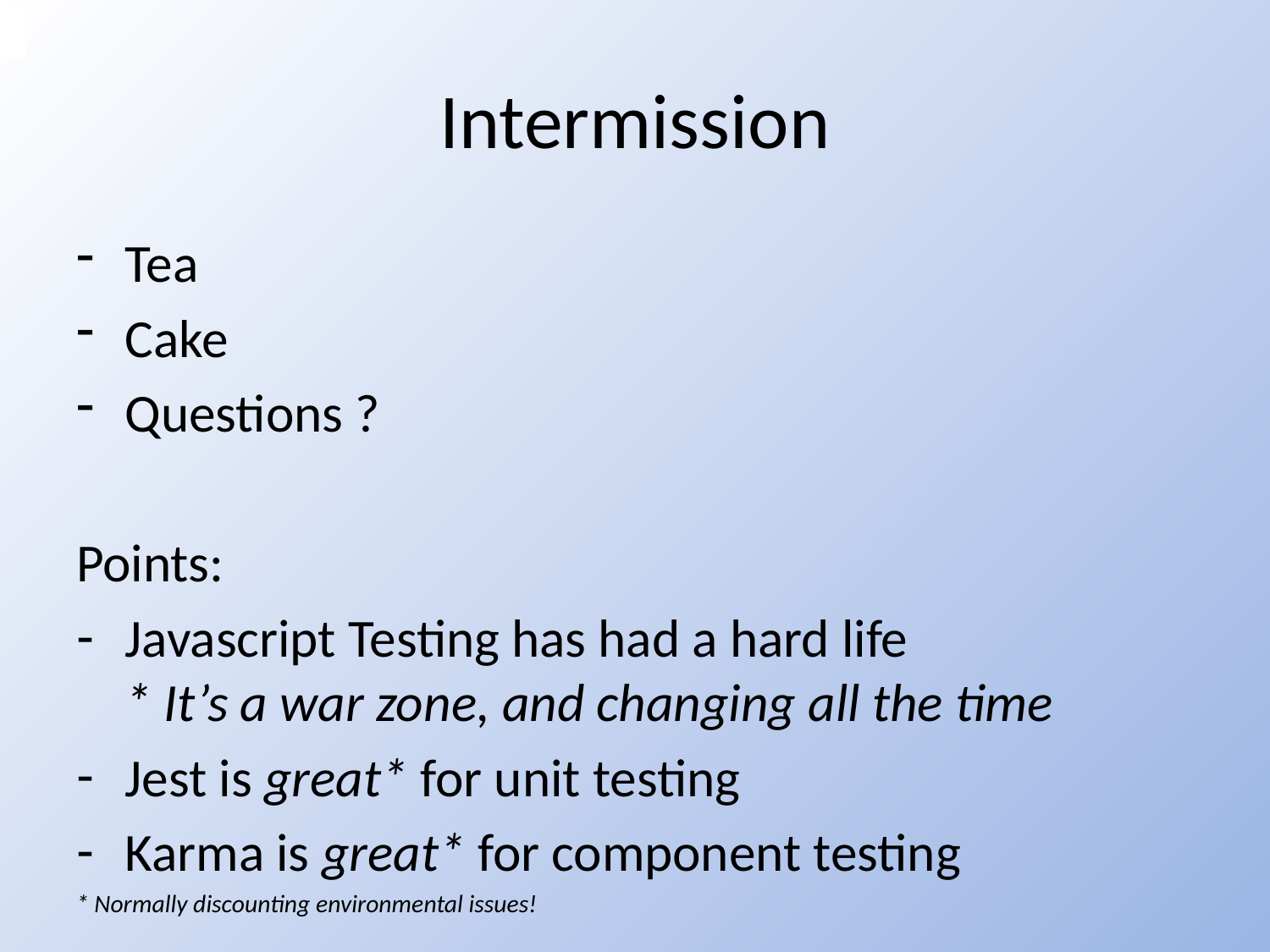

# Intermission
Tea
Cake
Questions ?

Points:
Javascript Testing has had a hard life
* It’s a war zone, and changing all the time
Jest is great* for unit testing
Karma is great* for component testing
* Normally discounting environmental issues!